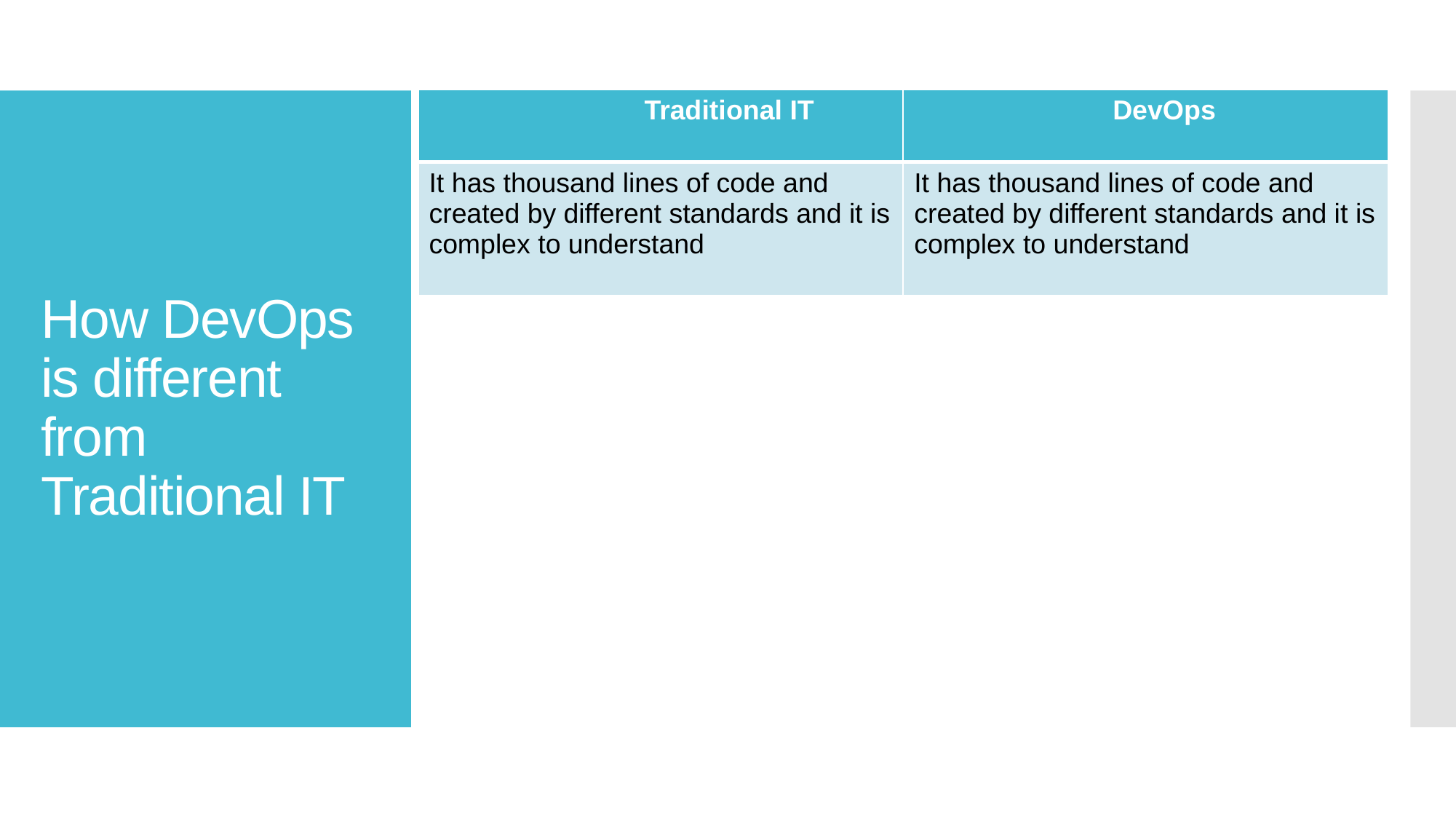

| Traditional IT | DevOps |
| --- | --- |
| It has thousand lines of code and created by different standards and it is complex to understand | It has thousand lines of code and created by different standards and it is complex to understand |
# How DevOps is different from Traditional IT